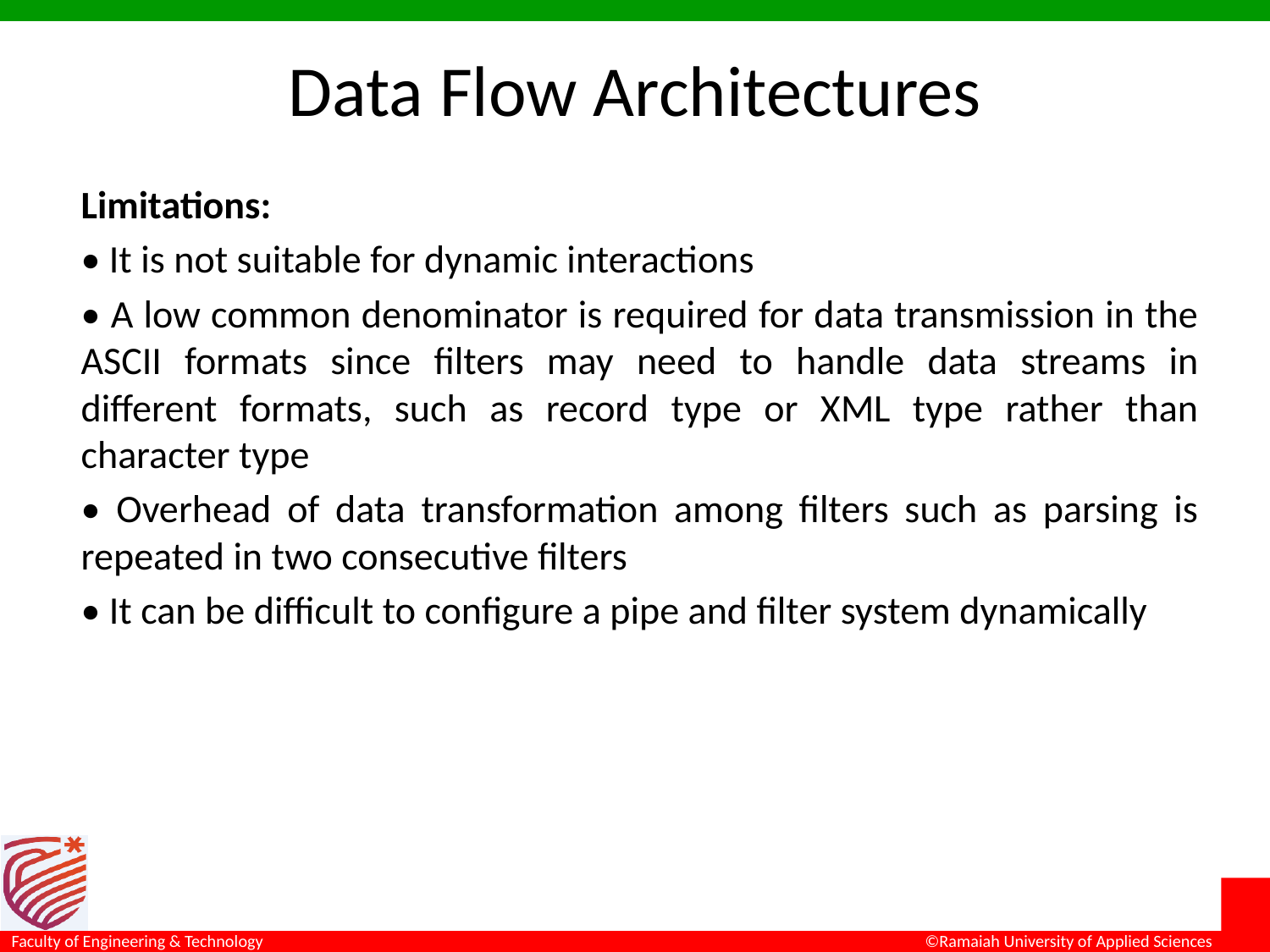

# Data Flow Architectures
Limitations:
• It is not suitable for dynamic interactions
• A low common denominator is required for data transmission in the ASCII formats since filters may need to handle data streams in different formats, such as record type or XML type rather than character type
• Overhead of data transformation among filters such as parsing is repeated in two consecutive filters
• It can be difficult to configure a pipe and filter system dynamically